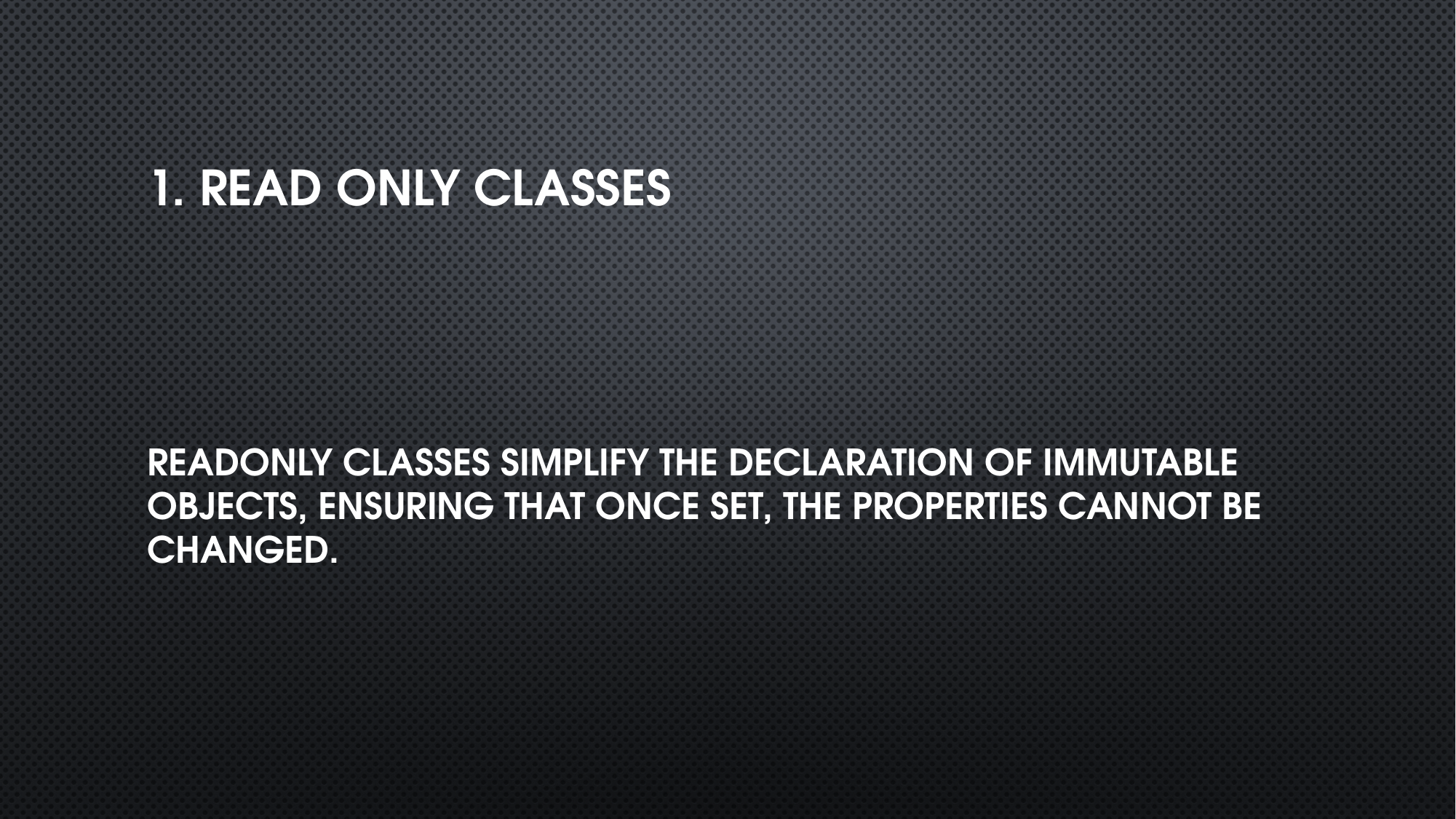

# 1. Read only Classes
Readonly classes simplify the declaration of immutable objects, ensuring that once set, the properties cannot be changed.